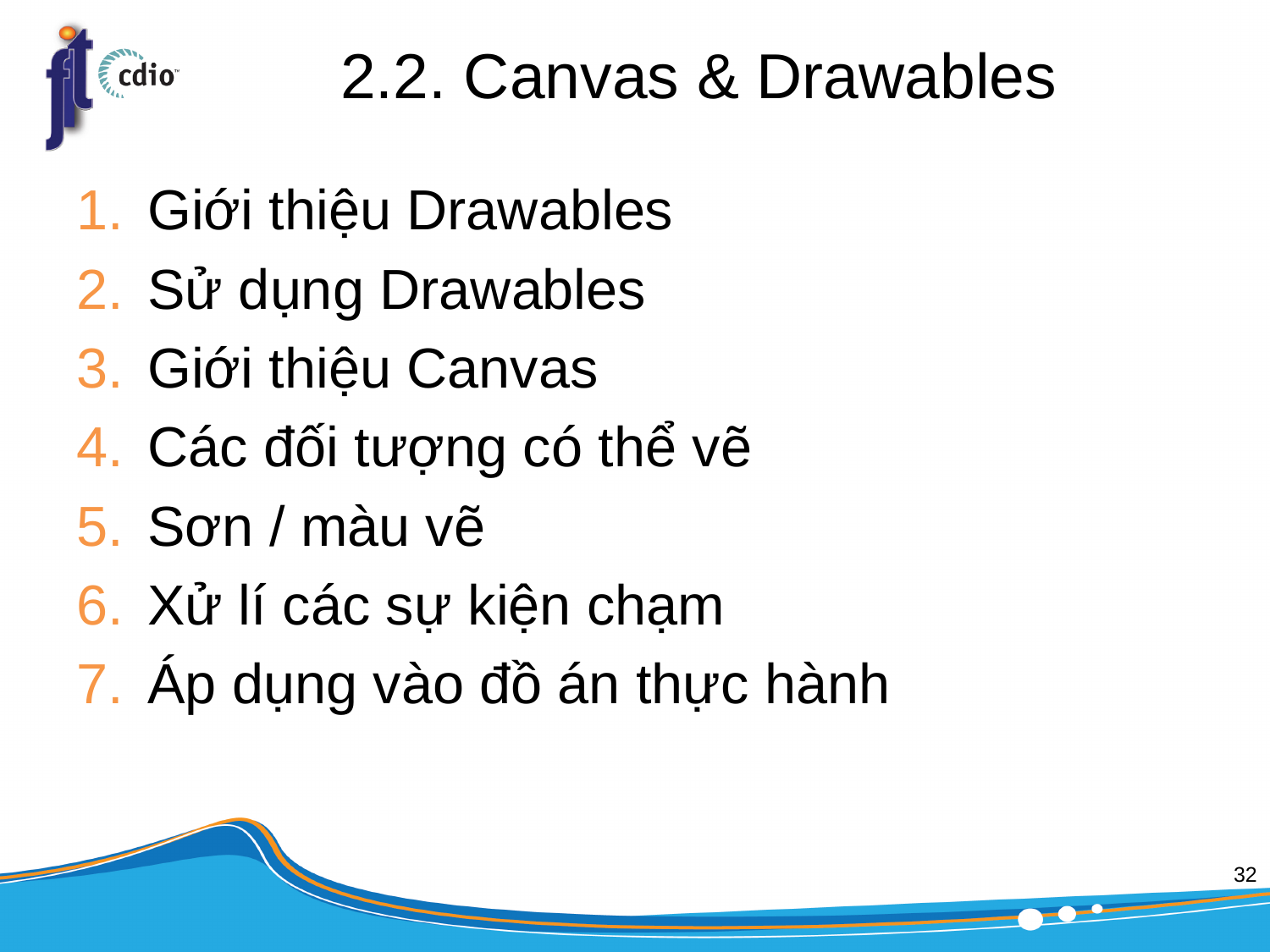

# 2.2. Canvas & Drawables
Giới thiệu Drawables
Sử dụng Drawables
Giới thiệu Canvas
Các đối tượng có thể vẽ
Sơn / màu vẽ
Xử lí các sự kiện chạm
Áp dụng vào đồ án thực hành
32